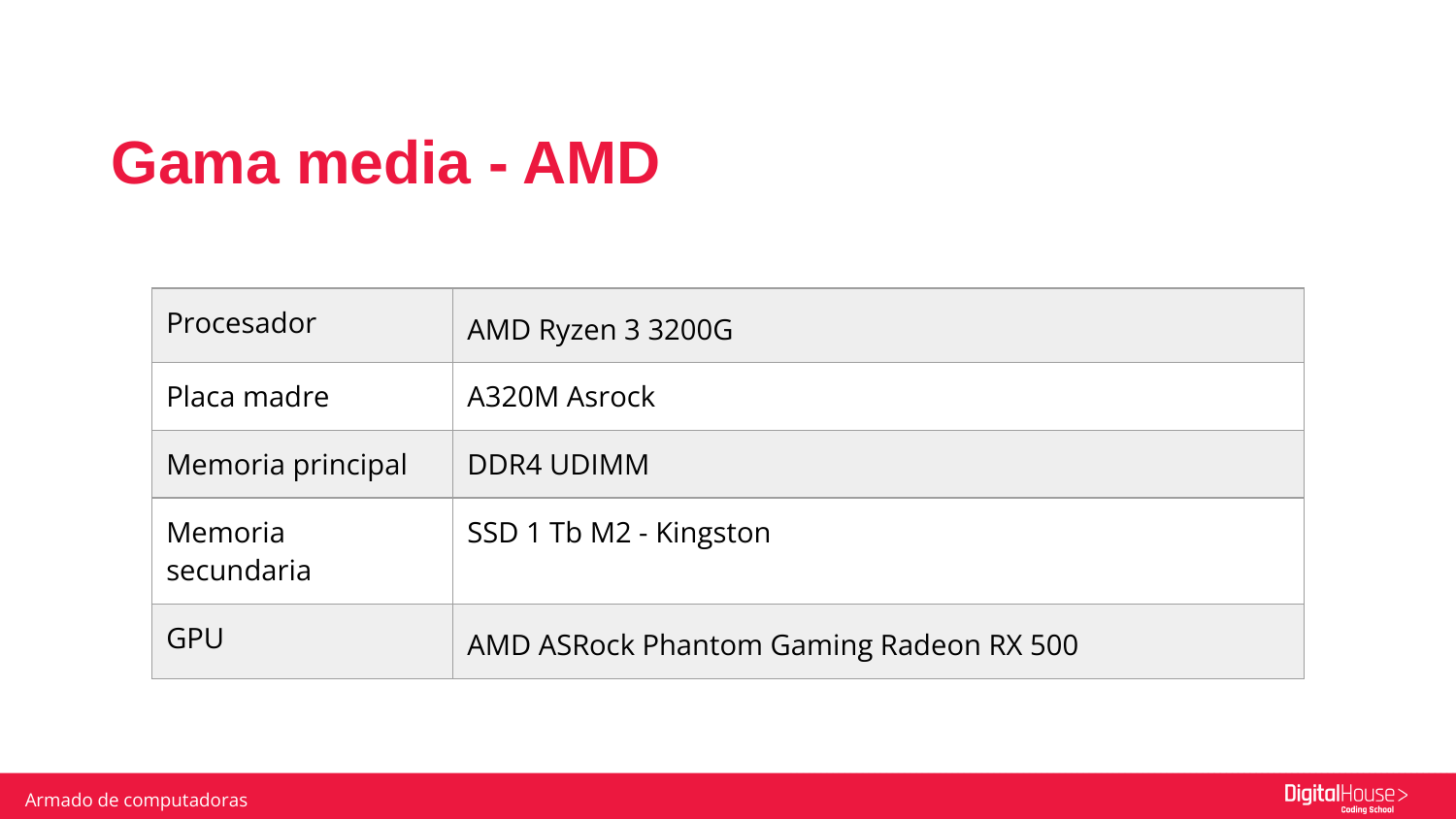

Gama media - AMD

| Procesador | AMD Ryzen 3 3200G |
| --- | --- |
| Placa madre | A320M Asrock |
| Memoria principal | DDR4 UDIMM |
| Memoria secundaria | SSD 1 Tb M2 - Kingston |
| GPU | AMD ASRock Phantom Gaming Radeon RX 500 |